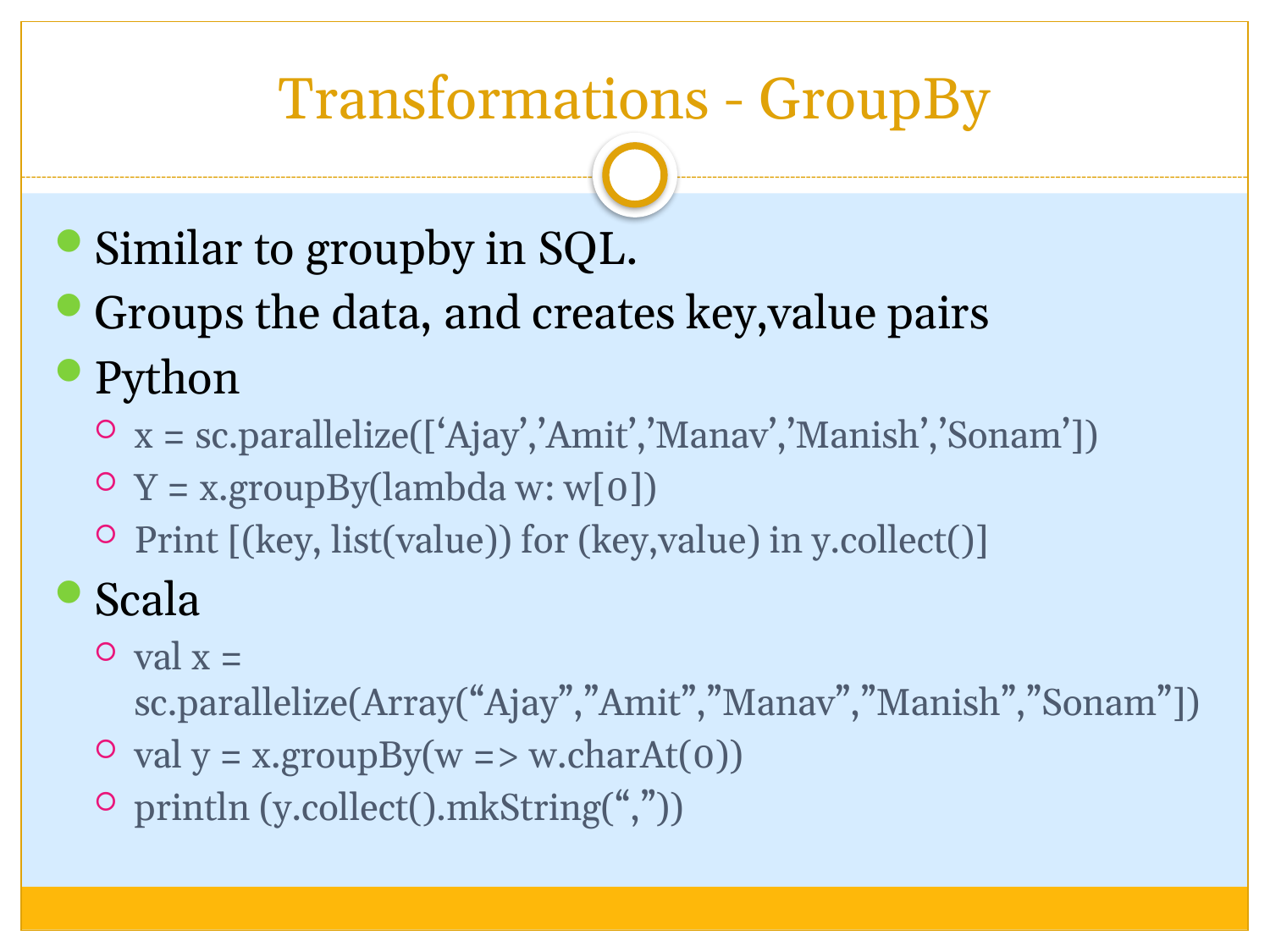

# Transformations - GroupBy
Similar to groupby in SQL.
Groups the data, and creates key,value pairs
Python
x = sc.parallelize([‘Ajay’,’Amit’,’Manav’,’Manish’,’Sonam’])
Y = x.groupBy(lambda w: w[0])
Print [(key, list(value)) for (key,value) in y.collect()]
Scala
val x = sc.parallelize(Array(“Ajay”,”Amit”,”Manav”,”Manish”,”Sonam”])
val y = x.groupBy(w => w.charAt(0))
println (y.collect().mkString(“,”))